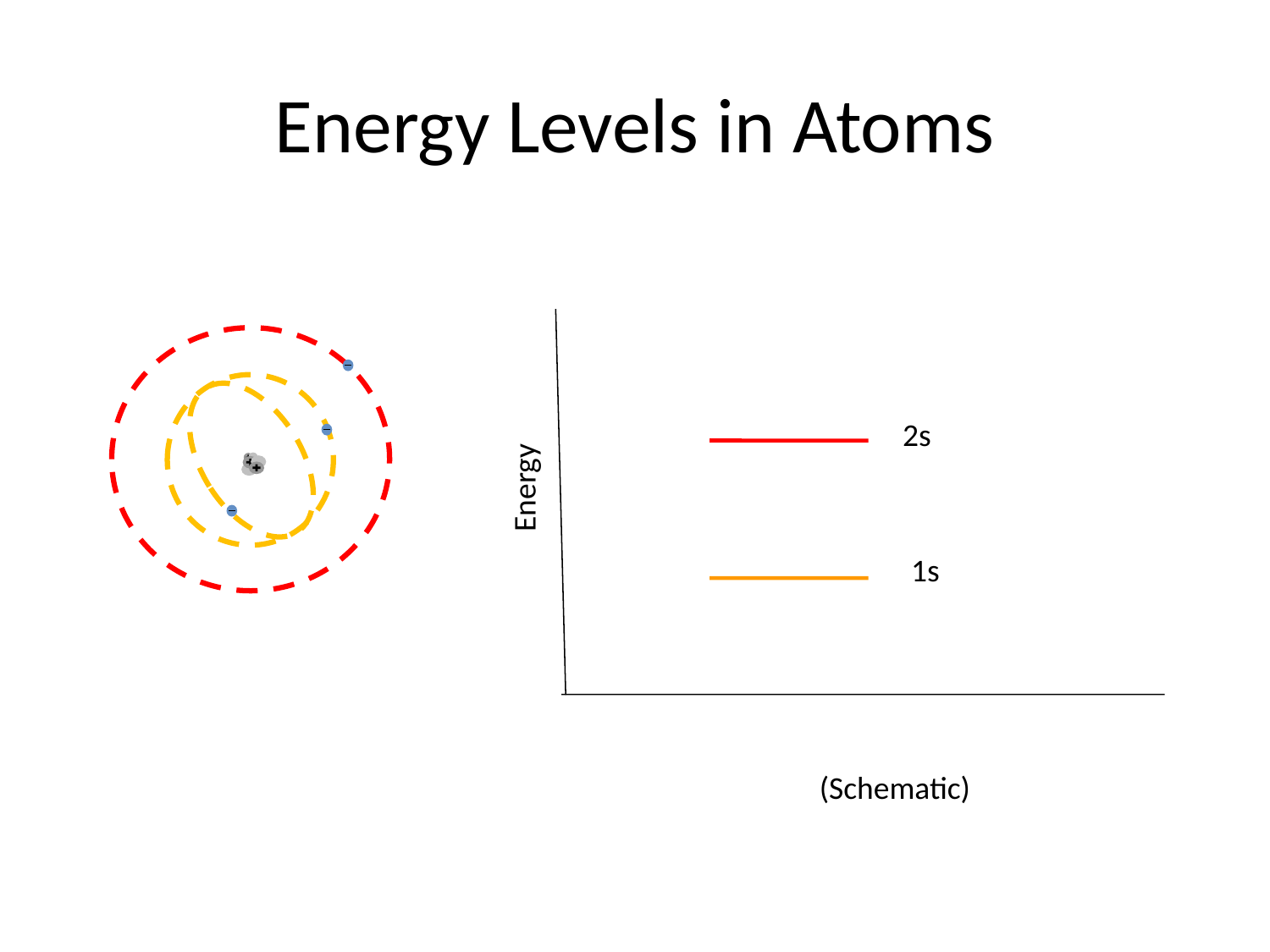

# Energy Levels in Atoms

2s

Energy
1s

(Schematic)